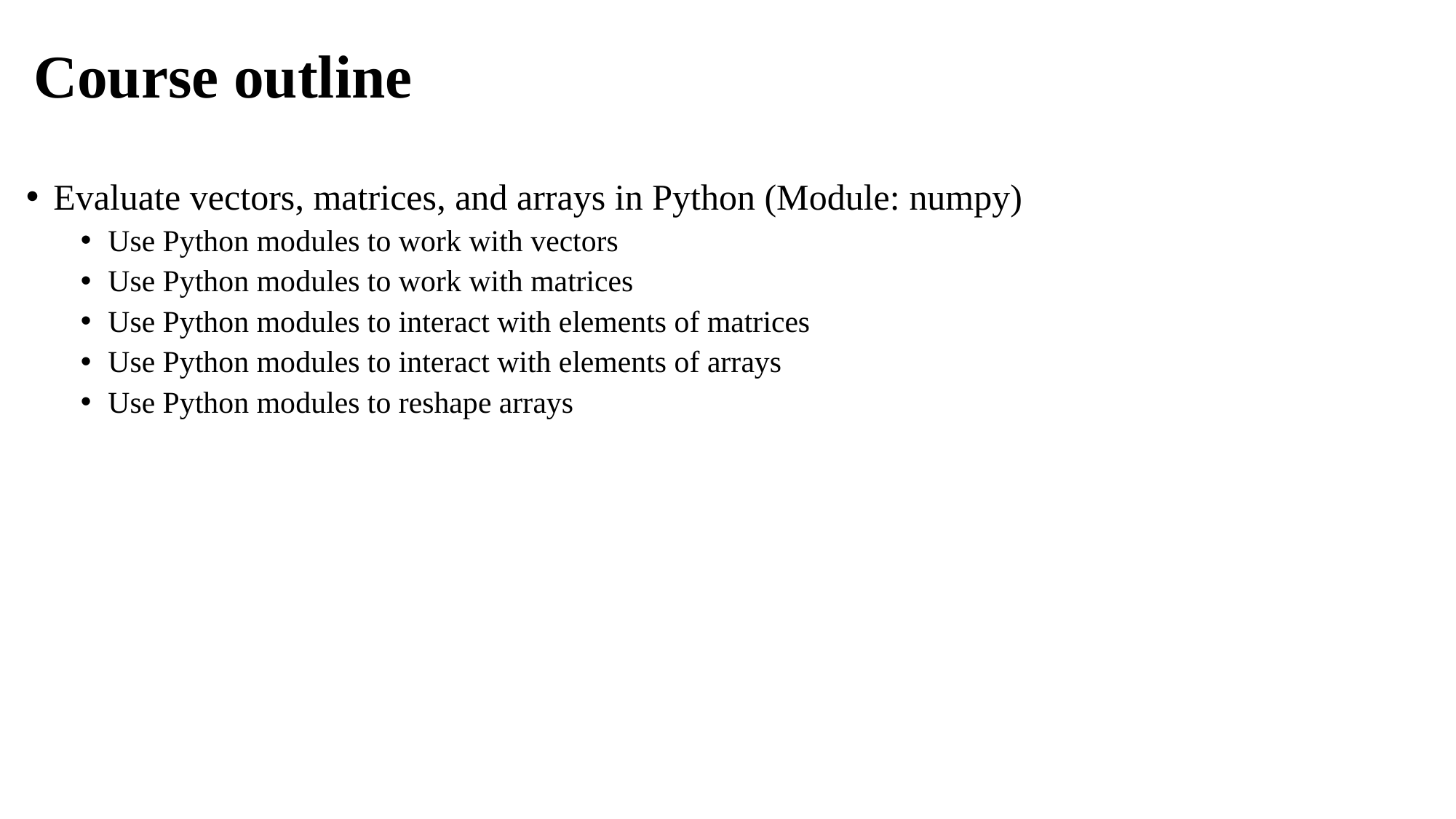

# Course outline
Evaluate vectors, matrices, and arrays in Python (Module: numpy)
Use Python modules to work with vectors
Use Python modules to work with matrices
Use Python modules to interact with elements of matrices
Use Python modules to interact with elements of arrays
Use Python modules to reshape arrays